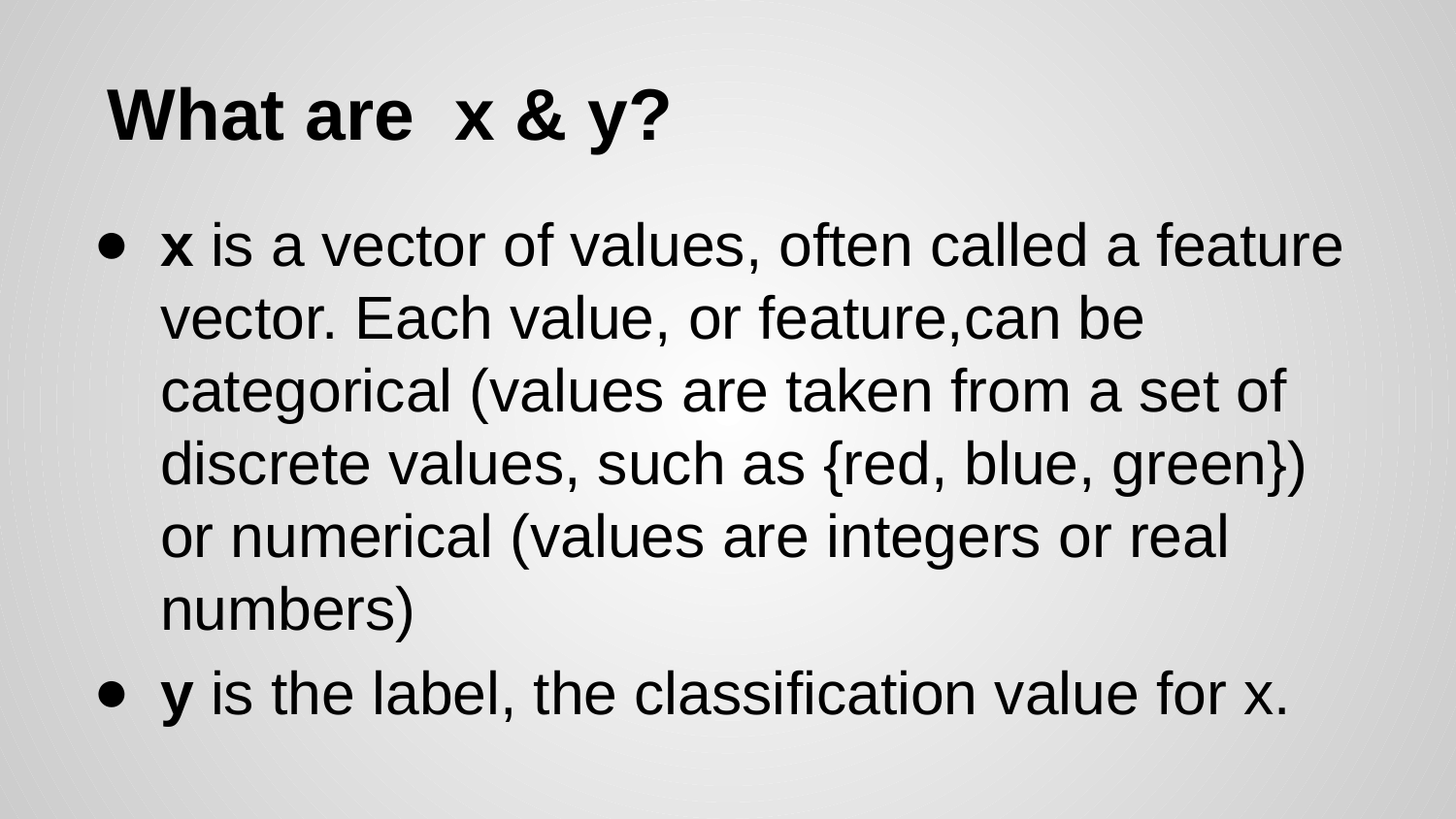

# What are  x & y?
x is a vector of values, often called a feature vector. Each value, or feature,can be categorical (values are taken from a set of discrete values, such as {red, blue, green}) or numerical (values are integers or real numbers)
y is the label, the classification value for x.